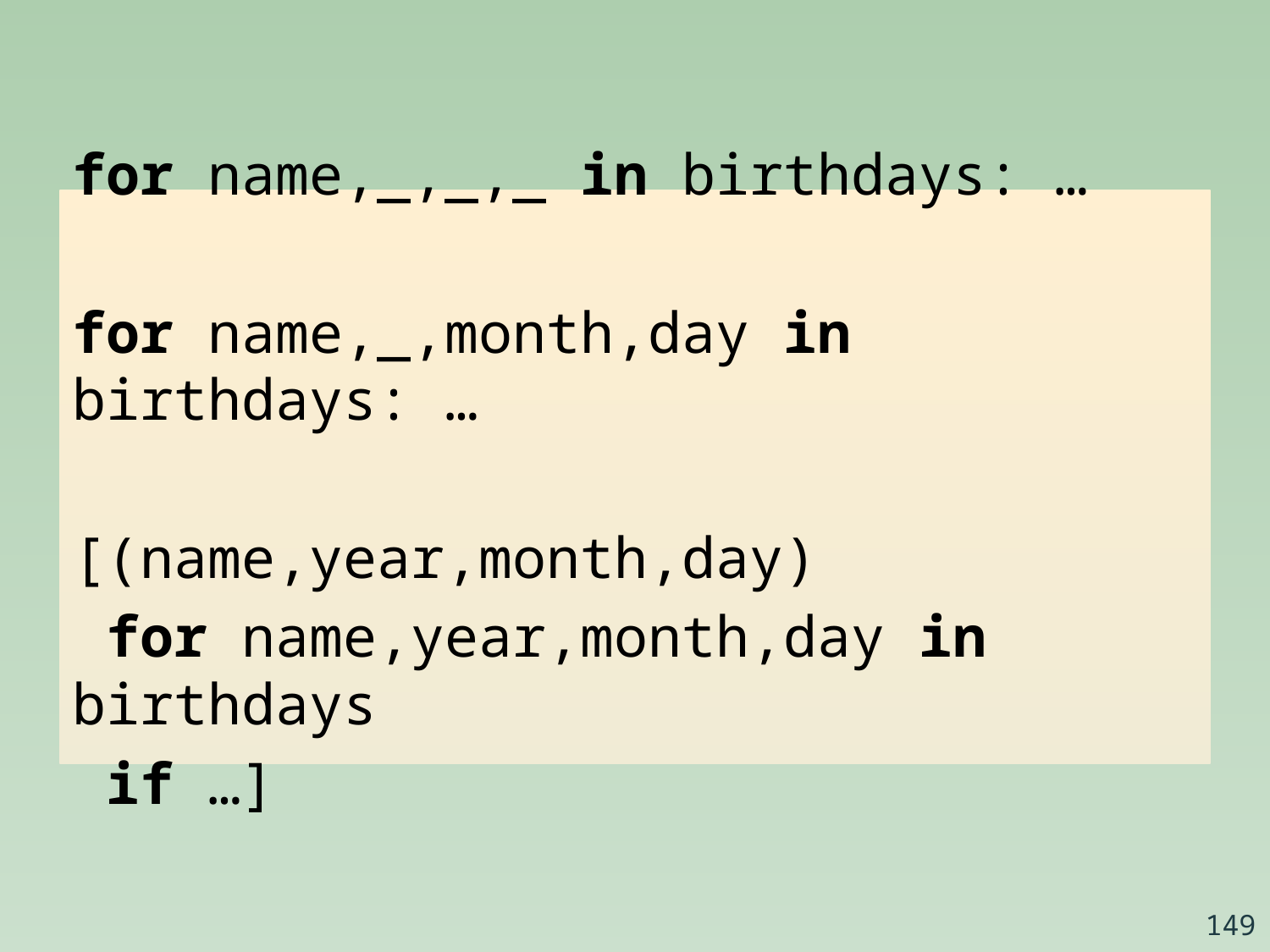

for name,_,_,_ in birthdays: …

for name,_,month,day in birthdays: …

[(name,year,month,day)
 for name,year,month,day in birthdays
 if …]
149